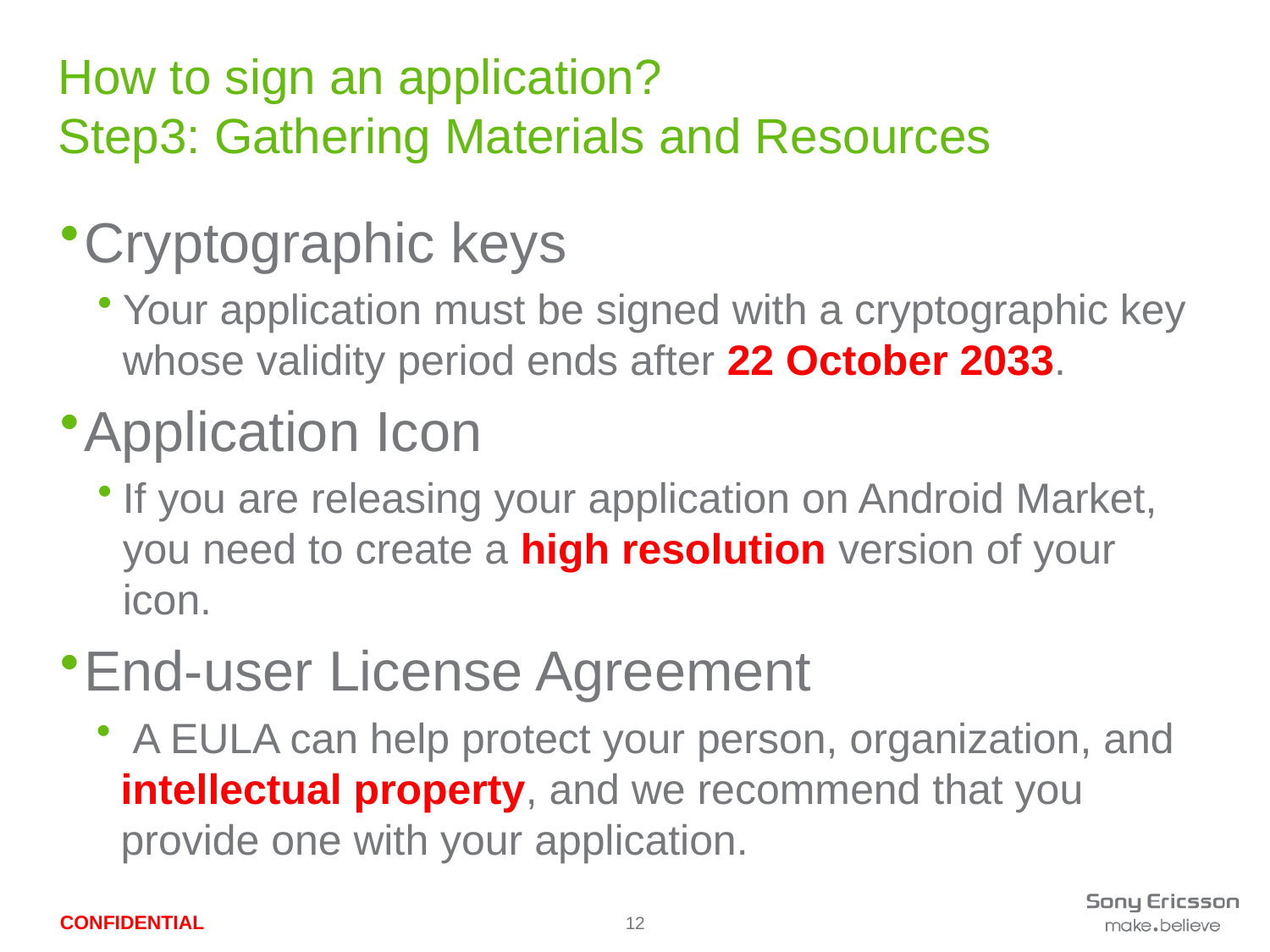

How to sign an application?
Step3: Gathering Materials and Resources
Cryptographic keys
Your application must be signed with a cryptographic key whose validity period ends after 22 October 2033.
Application Icon
If you are releasing your application on Android Market, you need to create a high resolution version of your icon.
End-user License Agreement
 A EULA can help protect your person, organization, and intellectual property, and we recommend that you provide one with your application.